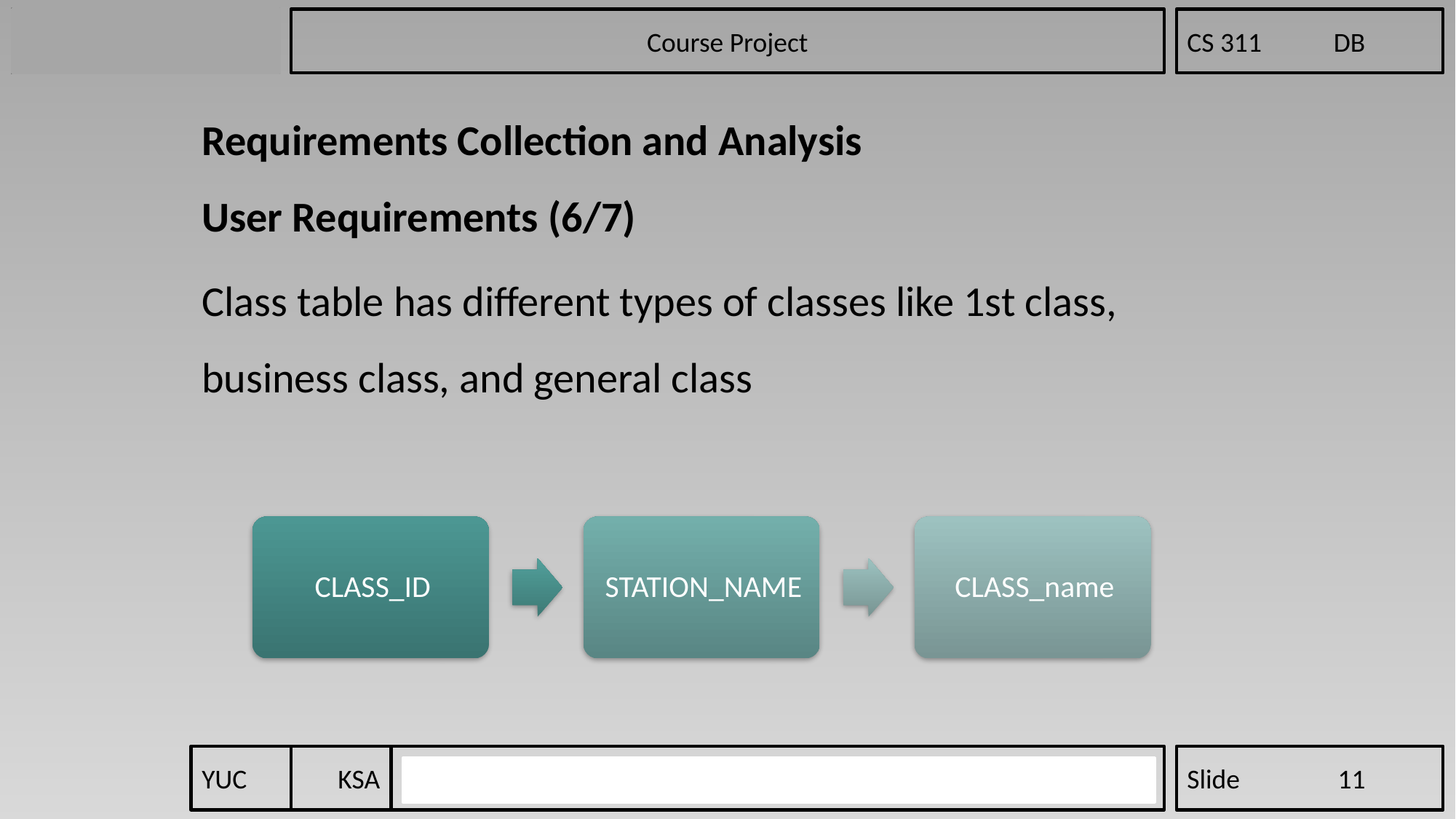

Requirements Collection and Analysis
User Requirements (6/7)
Class table has different types of classes like 1st class, business class, and general class
CLASS_ID

STATION_NAME

CLASS_name
YUC	KSA